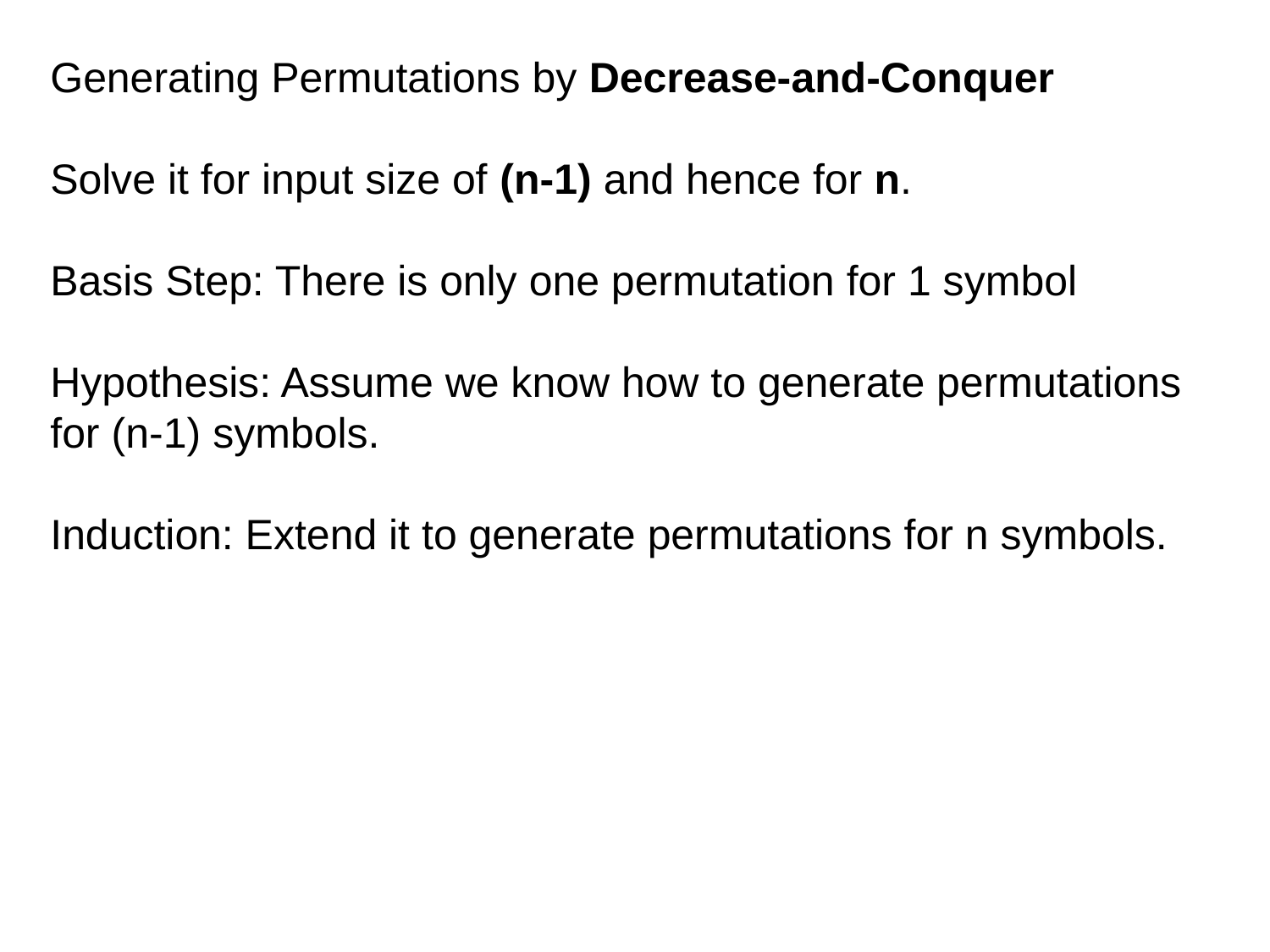

Generating Permutations by Decrease-and-Conquer

Solve it for input size of (n-1) and hence for n.

Basis Step: There is only one permutation for 1 symbol

Hypothesis: Assume we know how to generate permutations for (n-1) symbols.

Induction: Extend it to generate permutations for n symbols.